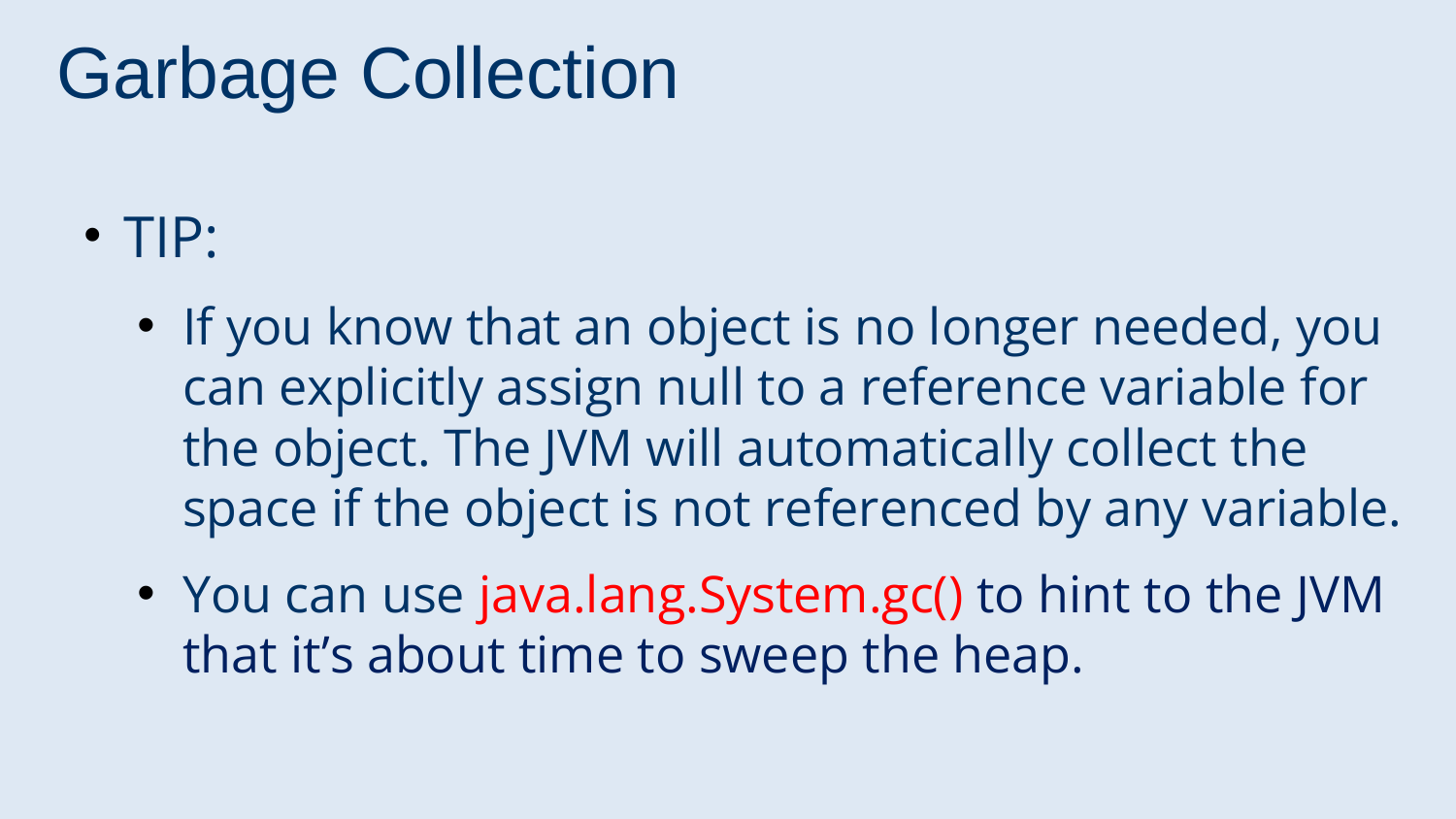

# Garbage Collection
TIP:
If you know that an object is no longer needed, you can explicitly assign null to a reference variable for the object. The JVM will automatically collect the space if the object is not referenced by any variable.
You can use java.lang.System.gc() to hint to the JVM that it’s about time to sweep the heap.